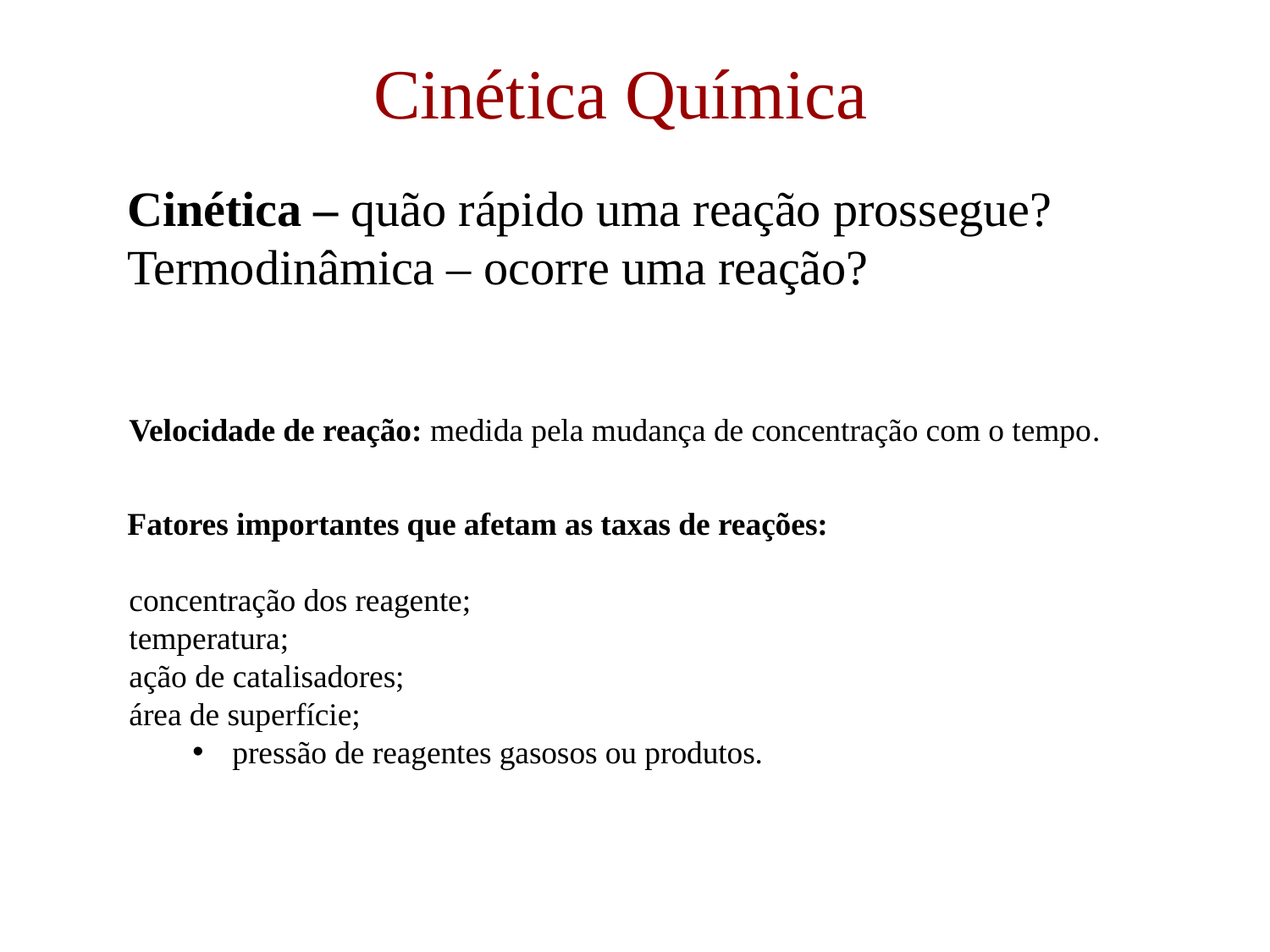

# Cinética Química
Cinética – quão rápido uma reação prossegue?  Termodinâmica – ocorre uma reação?

Velocidade de reação: medida pela mudança de concentração com o tempo.

Fatores importantes que afetam as taxas de reações:

concentração dos reagente;
temperatura;
ação de catalisadores;
área de superfície;
pressão de reagentes gasosos ou produtos.